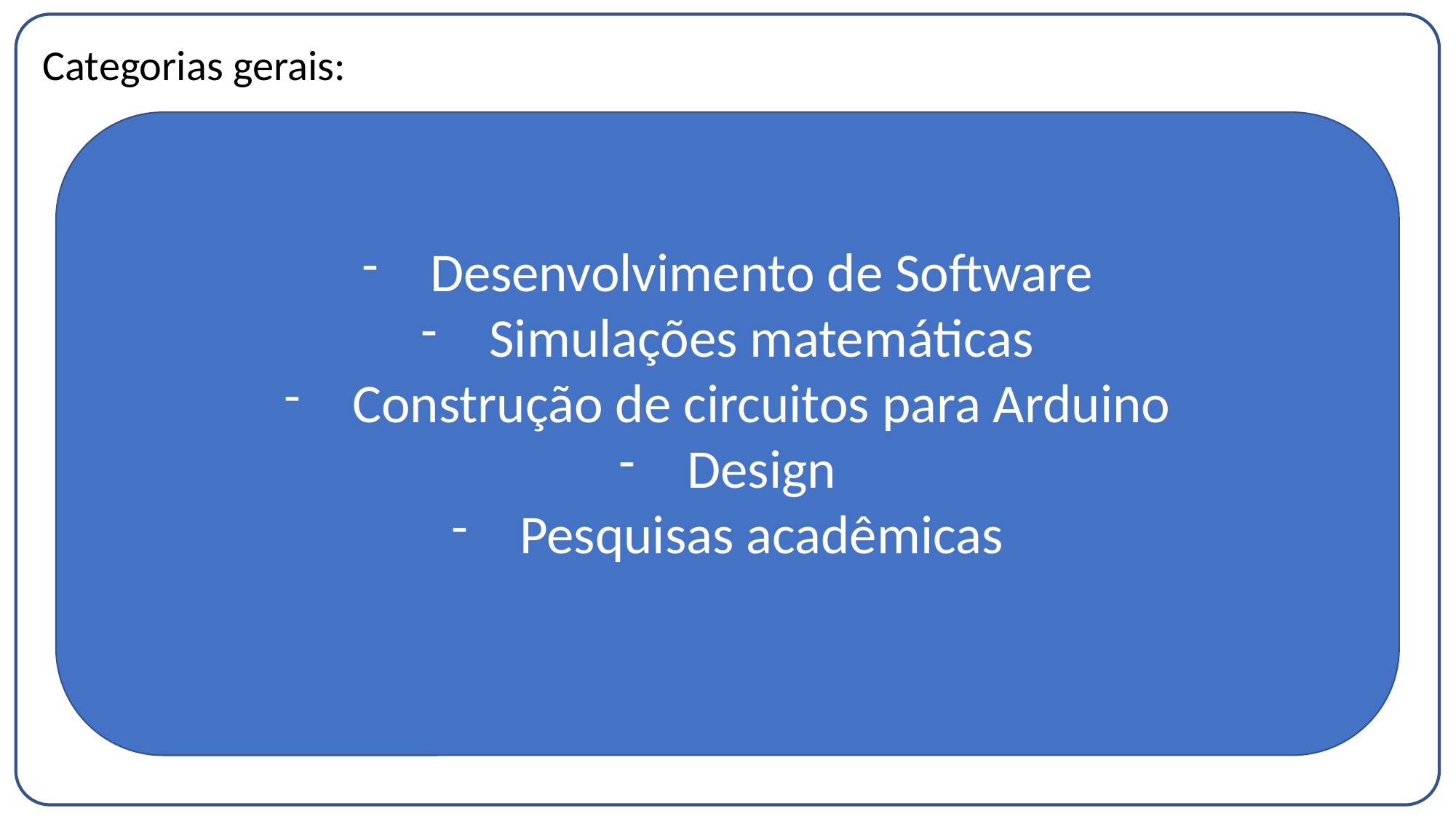

# Categorias gerais:
Desenvolvimento de Software
Simulações matemáticas
Construção de circuitos para Arduino
Design
Pesquisas acadêmicas